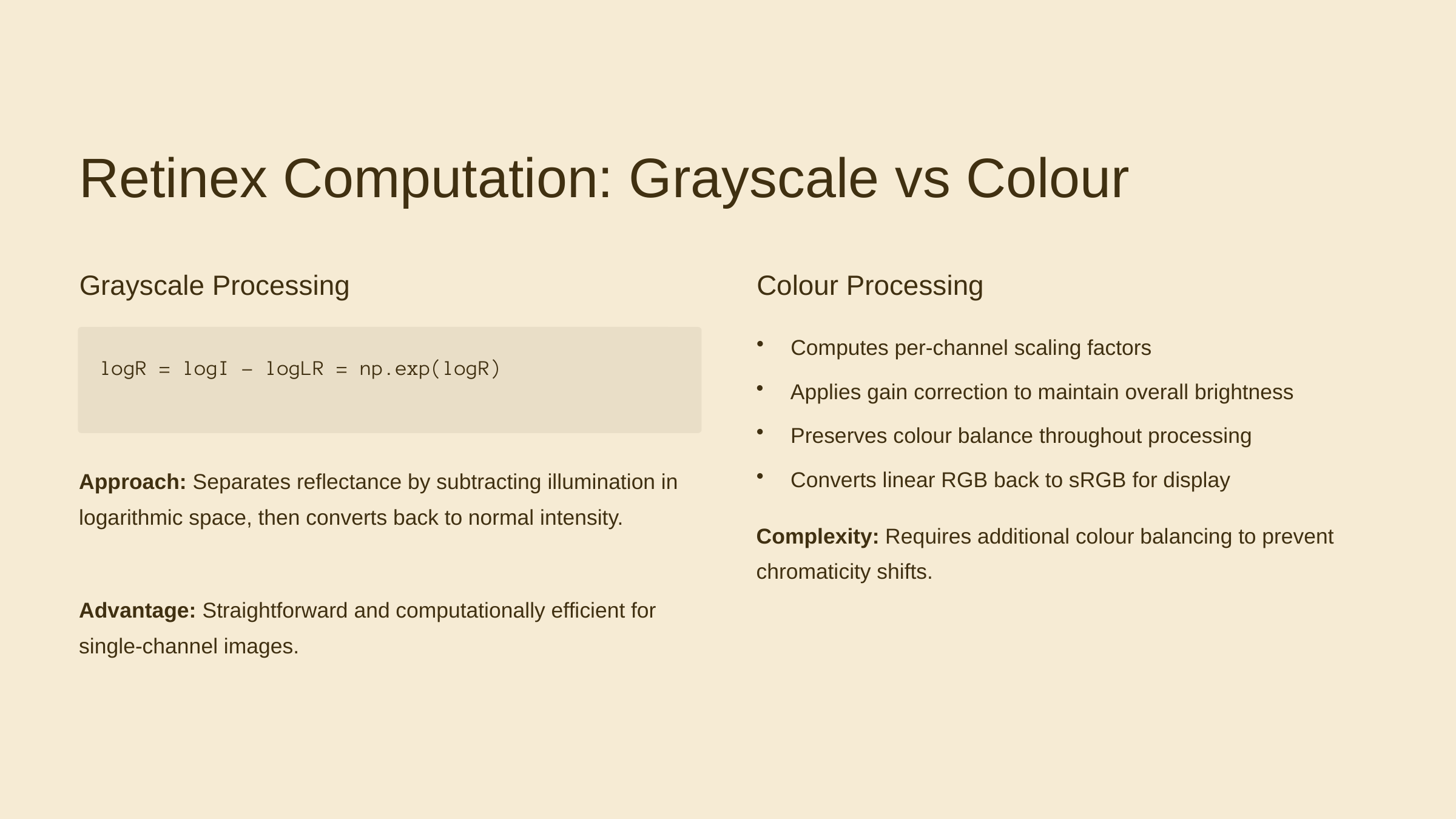

Retinex Computation: Grayscale vs Colour
Grayscale Processing
Colour Processing
Computes per-channel scaling factors

logR = logI - logLR = np.exp(logR)
Applies gain correction to maintain overall brightness
Preserves colour balance throughout processing
Converts linear RGB back to sRGB for display
Approach: Separates reflectance by subtracting illumination in logarithmic space, then converts back to normal intensity.
Complexity: Requires additional colour balancing to prevent chromaticity shifts.
Advantage: Straightforward and computationally efficient for single-channel images.